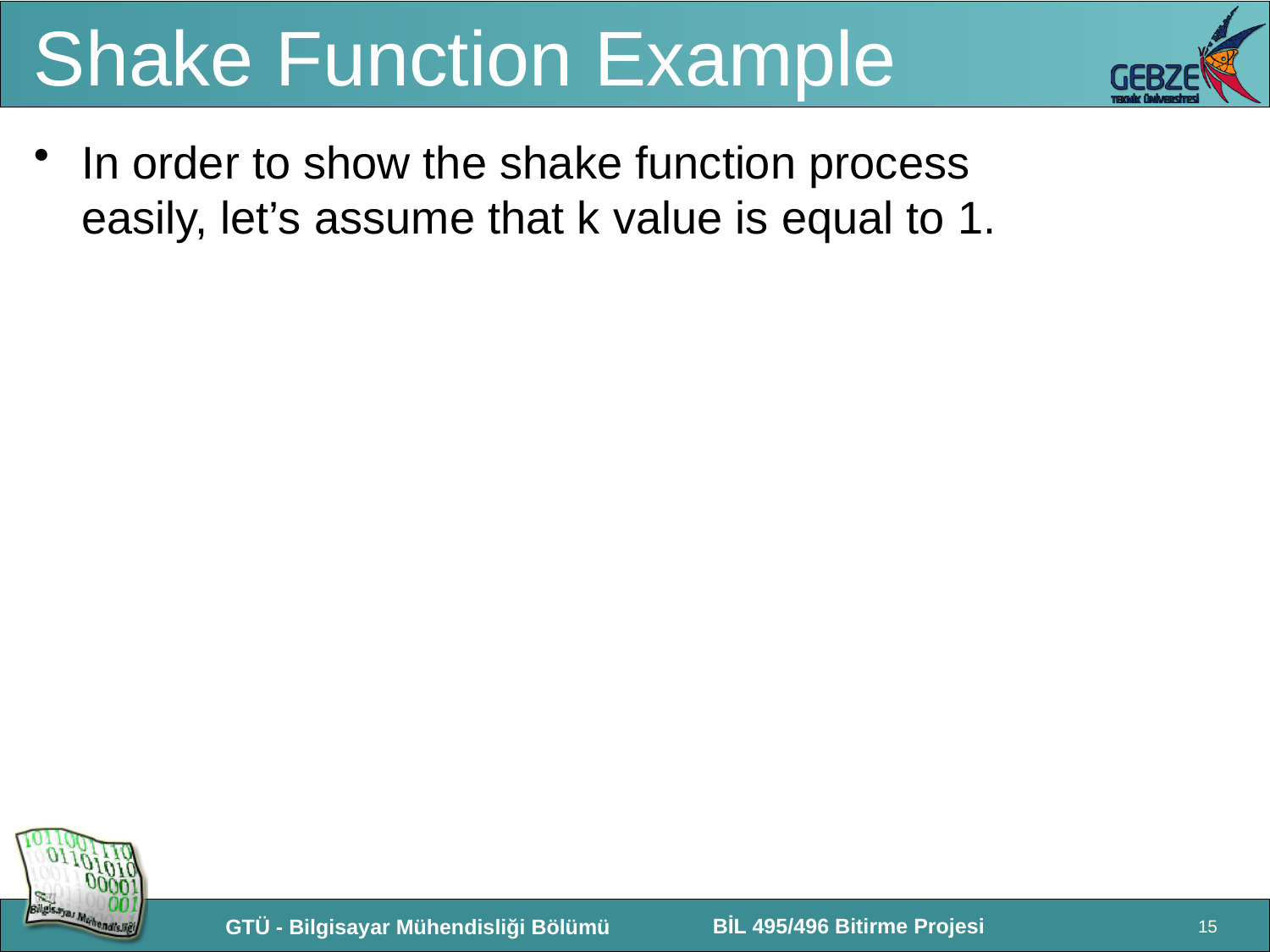

# Shake Function Example
In order to show the shake function process easily, let’s assume that k value is equal to 1.

15